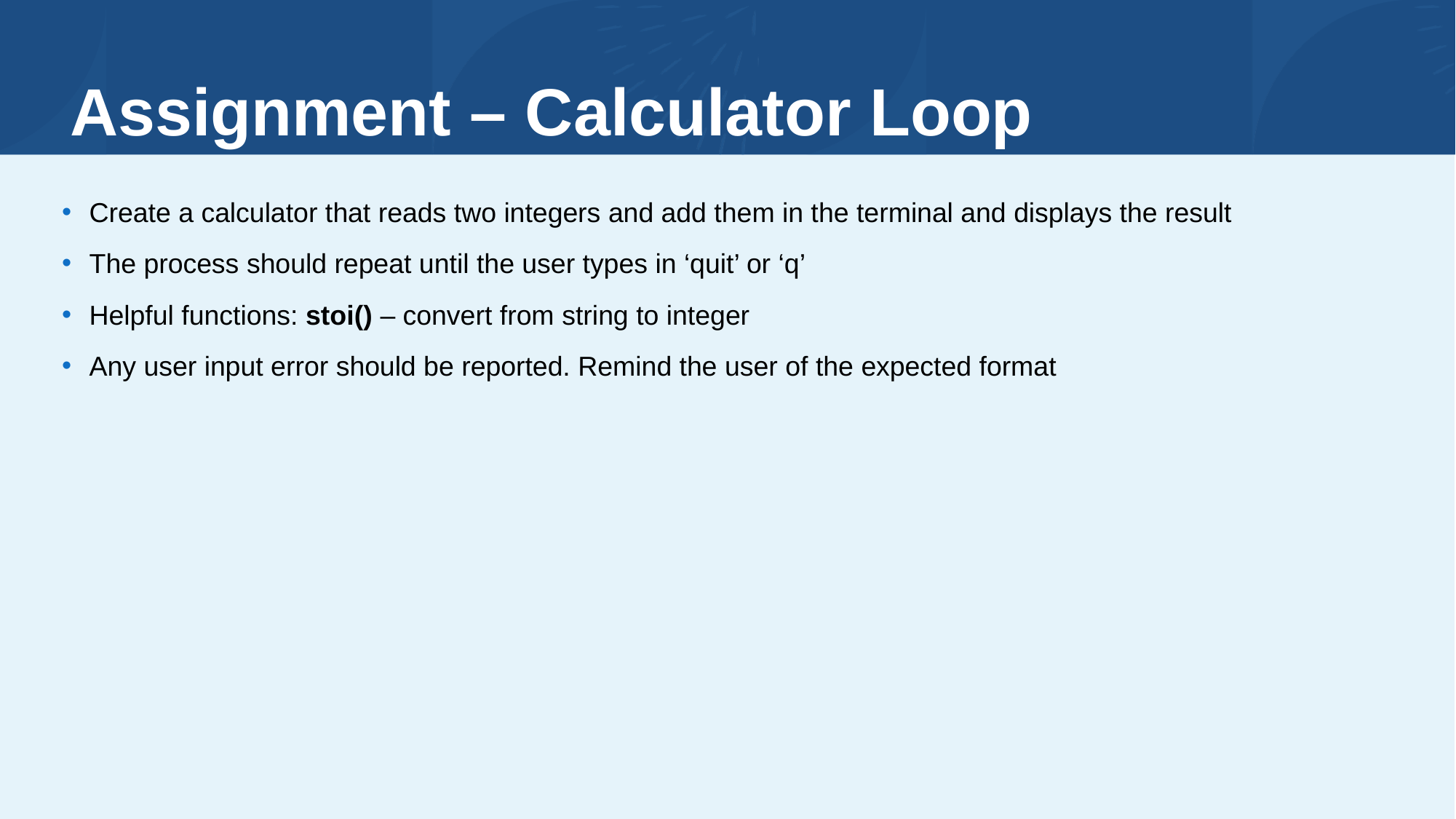

# Assignment – Calculator Loop
Create a calculator that reads two integers and add them in the terminal and displays the result
The process should repeat until the user types in ‘quit’ or ‘q’
Helpful functions: stoi() – convert from string to integer
Any user input error should be reported. Remind the user of the expected format